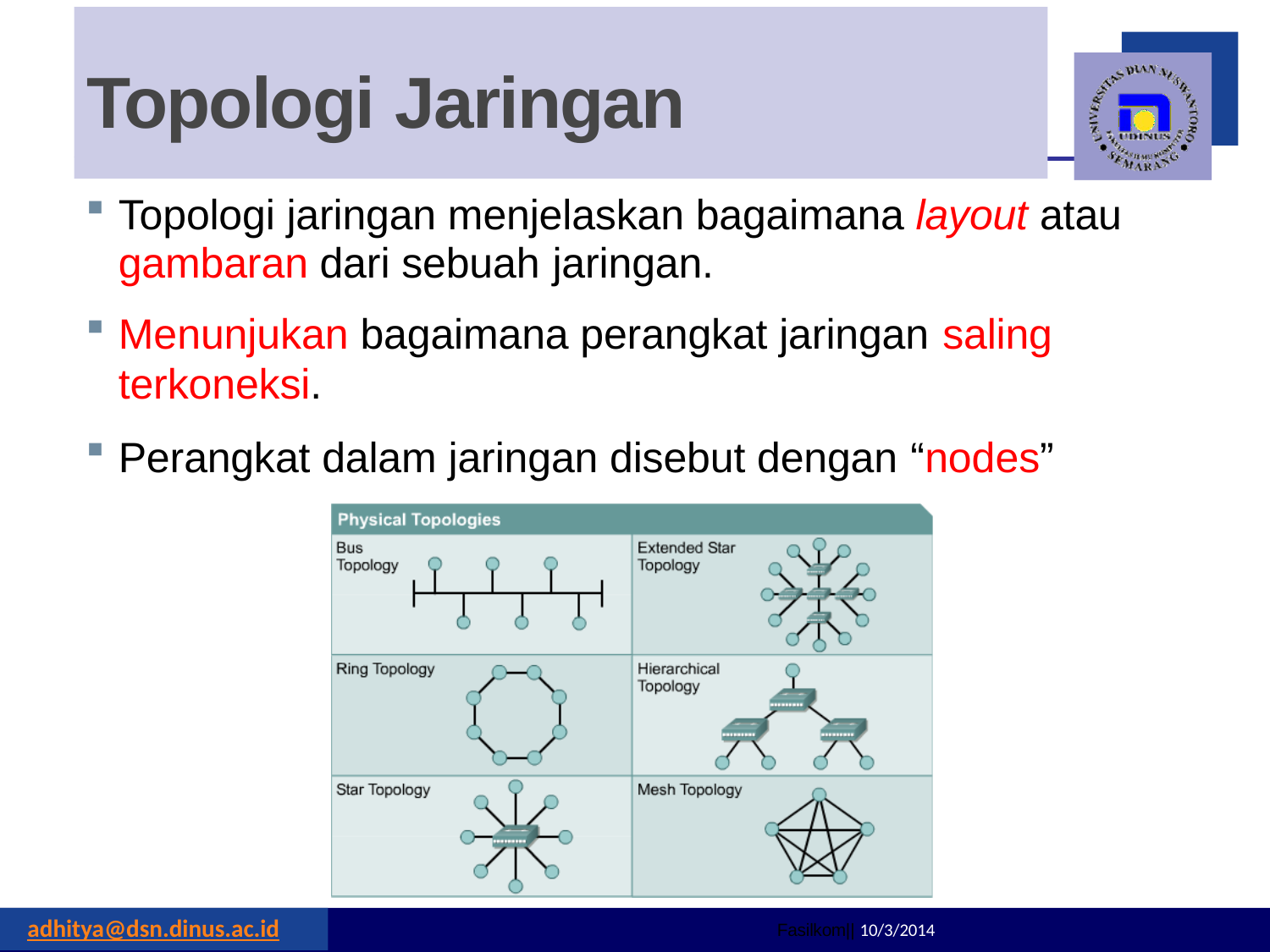

# Topologi Jaringan

Topologi jaringan menjelaskan bagaimana layout atau  gambaran dari sebuah jaringan.
Menunjukan bagaimana perangkat jaringan saling
terkoneksi.
Perangkat dalam jaringan disebut dengan “nodes”

Fasilkom|| 10/3/2014

adhitya@dsn.dinus.ac.id